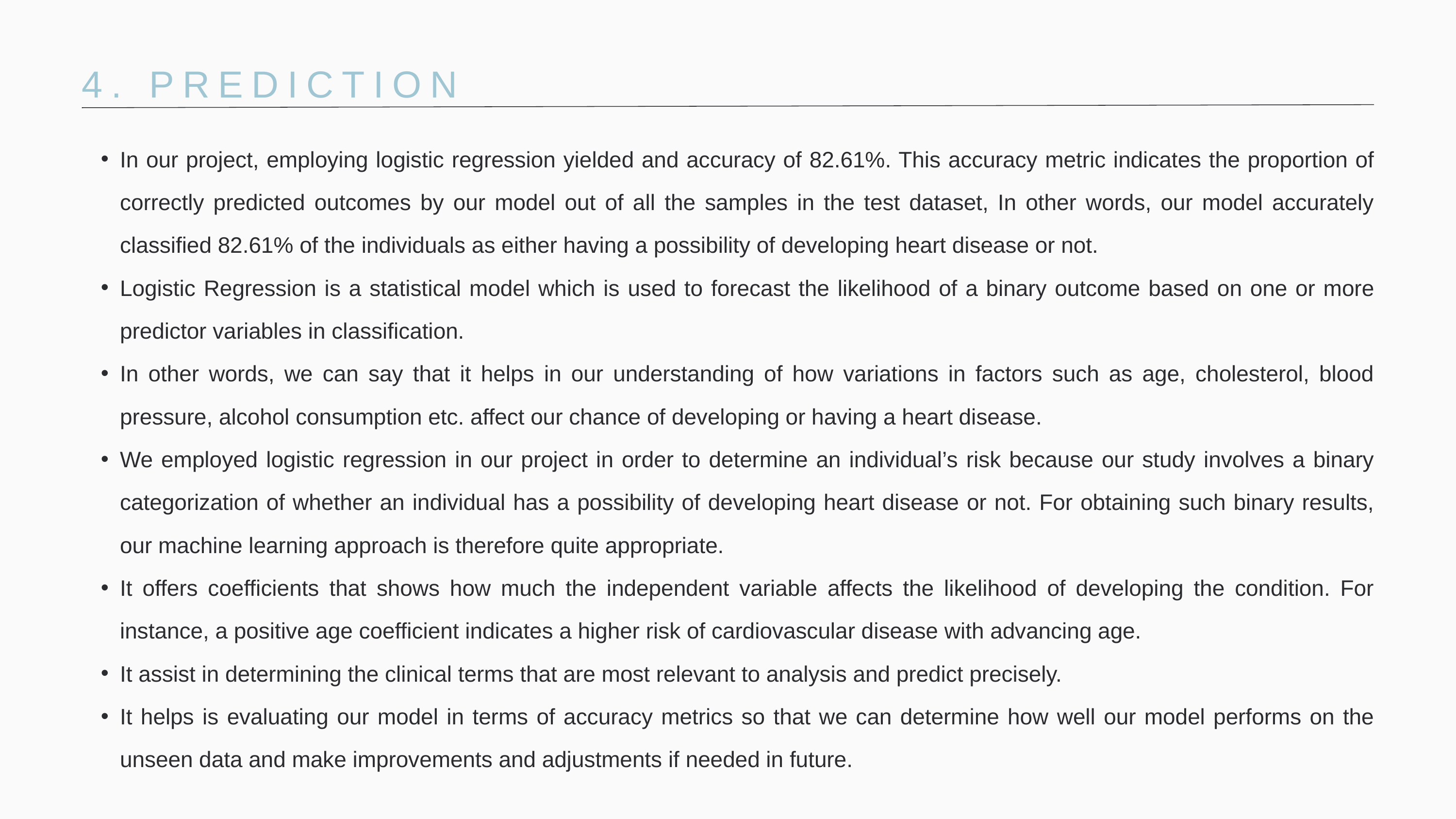

4. PREDICTION

In our project, employing logistic regression yielded and accuracy of 82.61%. This accuracy metric indicates the proportion of correctly predicted outcomes by our model out of all the samples in the test dataset, In other words, our model accurately classified 82.61% of the individuals as either having a possibility of developing heart disease or not.
Logistic Regression is a statistical model which is used to forecast the likelihood of a binary outcome based on one or more predictor variables in classification.
In other words, we can say that it helps in our understanding of how variations in factors such as age, cholesterol, blood pressure, alcohol consumption etc. affect our chance of developing or having a heart disease.
We employed logistic regression in our project in order to determine an individual’s risk because our study involves a binary categorization of whether an individual has a possibility of developing heart disease or not. For obtaining such binary results, our machine learning approach is therefore quite appropriate.
It offers coefficients that shows how much the independent variable affects the likelihood of developing the condition. For instance, a positive age coefficient indicates a higher risk of cardiovascular disease with advancing age.
It assist in determining the clinical terms that are most relevant to analysis and predict precisely.
It helps is evaluating our model in terms of accuracy metrics so that we can determine how well our model performs on the unseen data and make improvements and adjustments if needed in future.